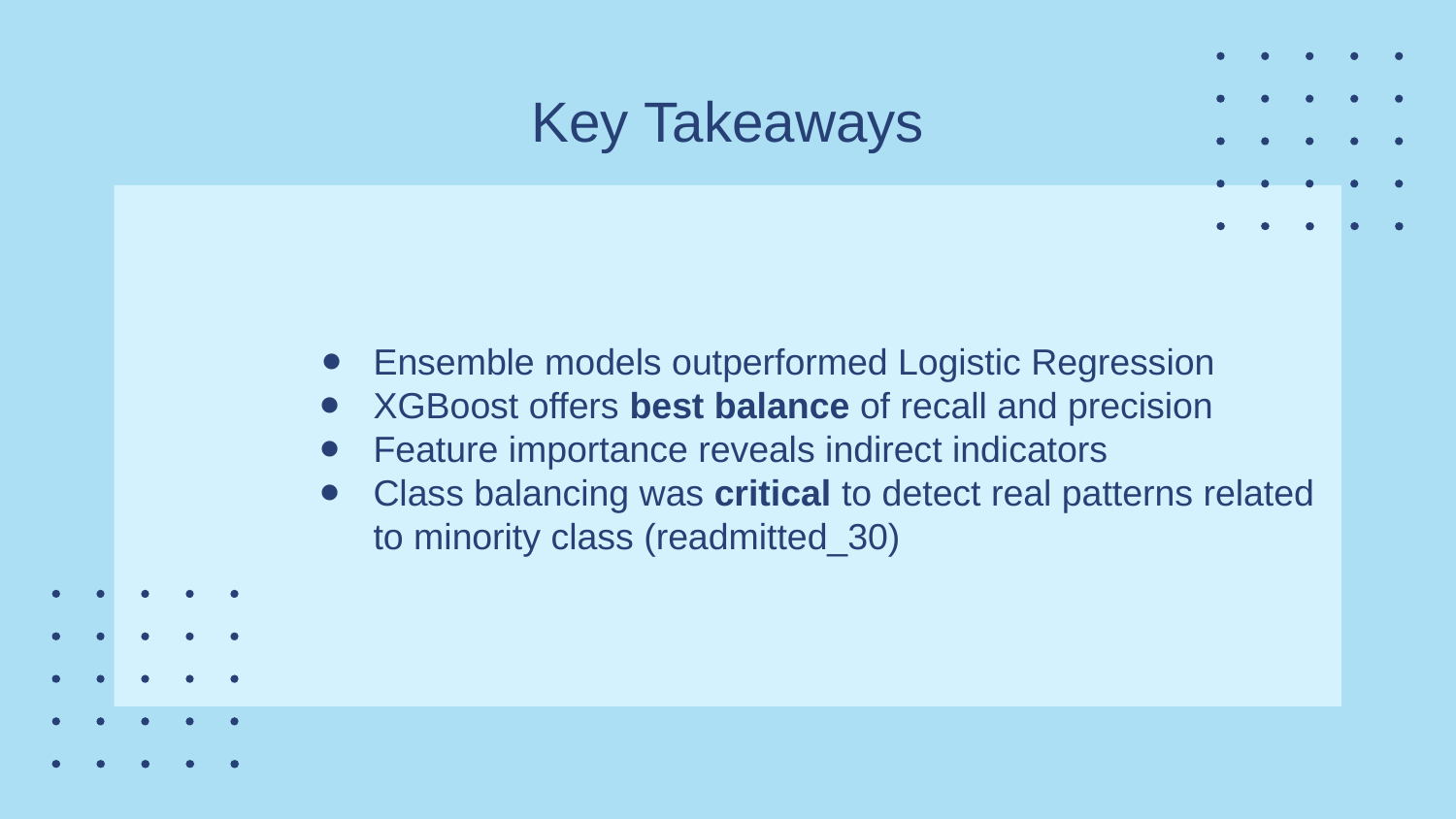

# Key Takeaways
Ensemble models outperformed Logistic Regression
XGBoost offers best balance of recall and precision
Feature importance reveals indirect indicators
Class balancing was critical to detect real patterns related to minority class (readmitted_30)